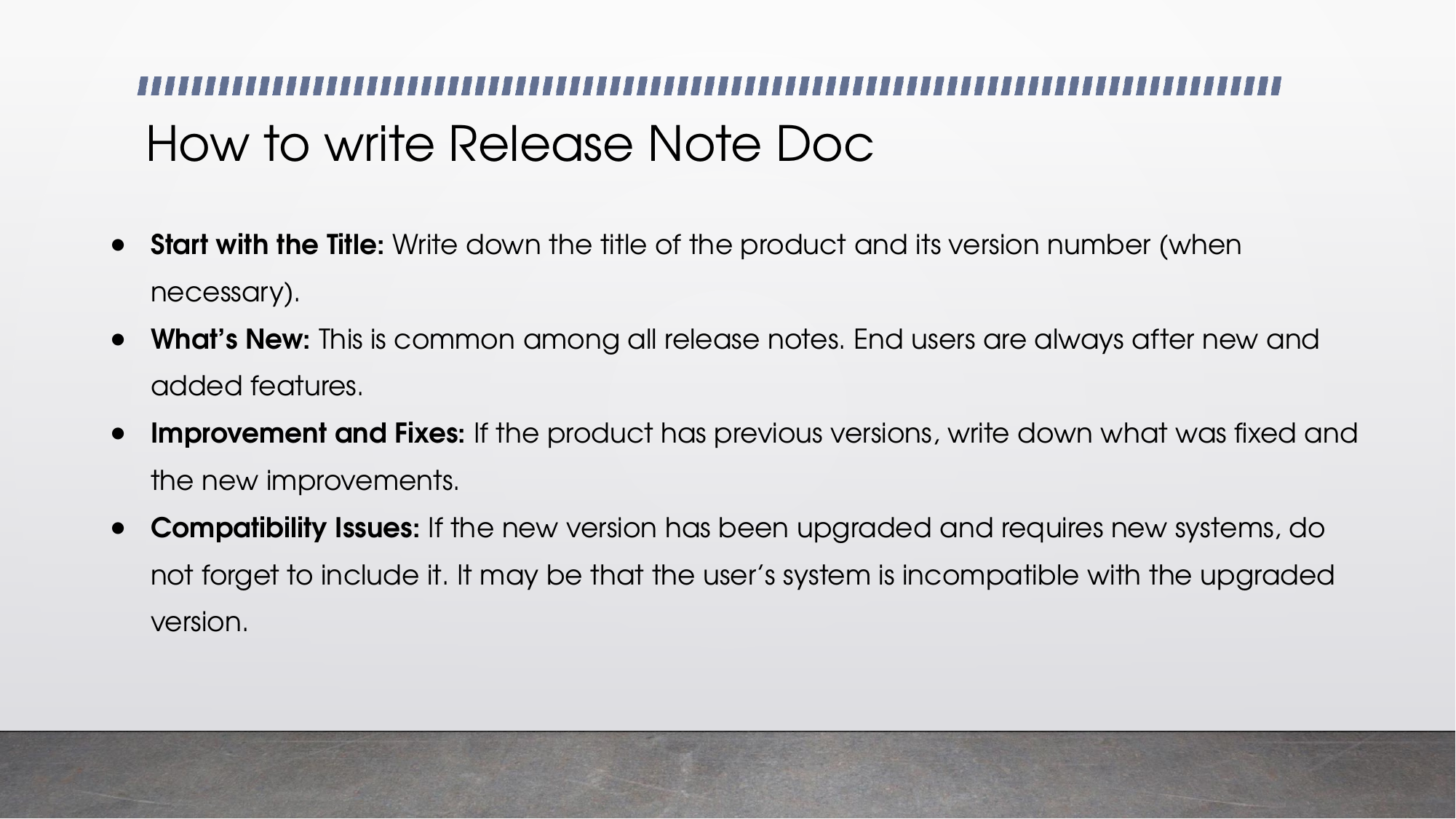

# How to write Release Note Doc
Start with the Title: Write down the title of the product and its version number (when necessary).
What’s New: This is common among all release notes. End users are always after new and added features.
Improvement and Fixes: If the product has previous versions, write down what was fixed and the new improvements.
Compatibility Issues: If the new version has been upgraded and requires new systems, do not forget to include it. It may be that the user’s system is incompatible with the upgraded version.